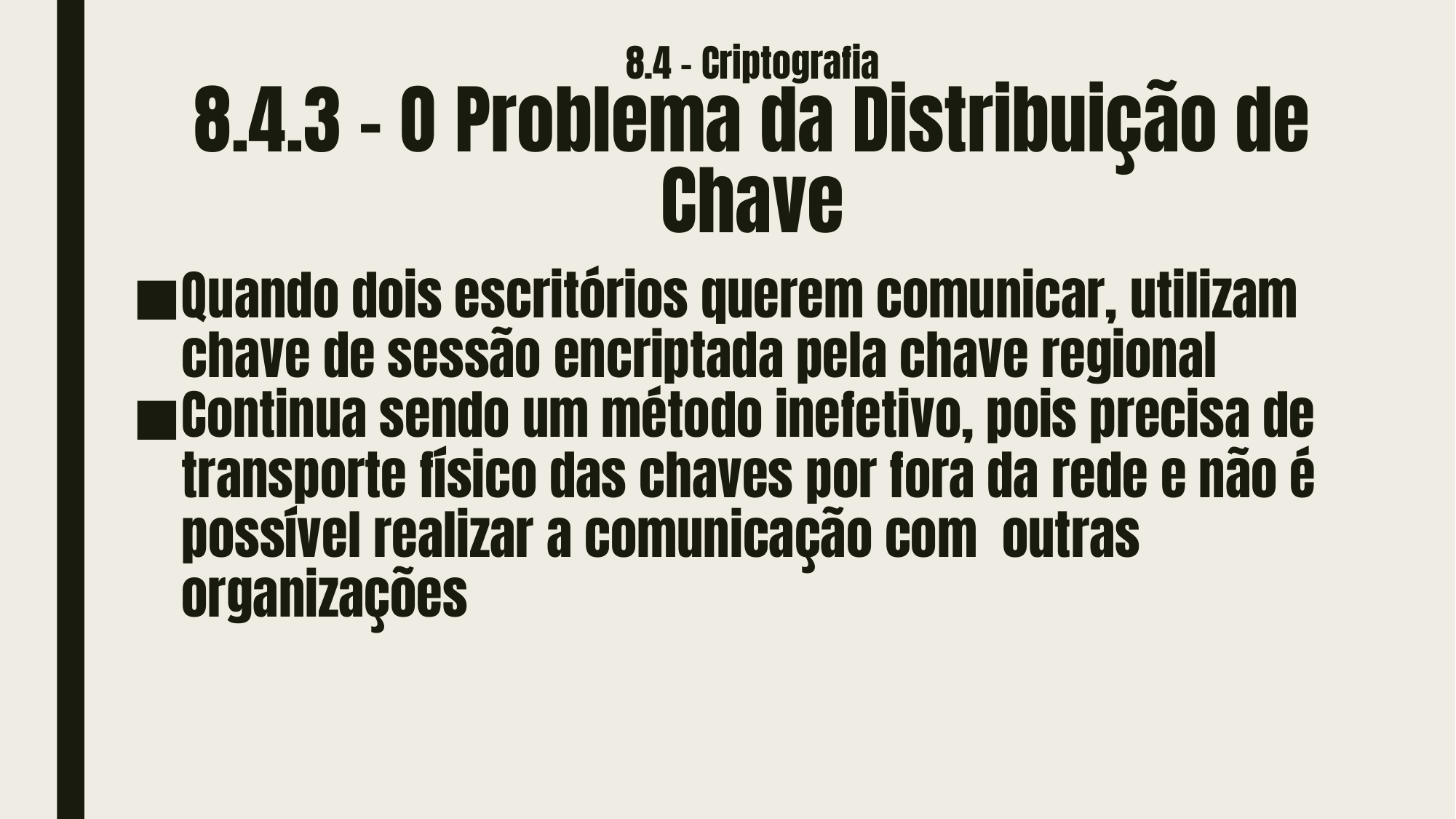

# 8.4 - Criptografia 8.4.3 - O Problema da Distribuição de Chave

Quando dois escritórios querem comunicar, utilizam chave de sessão encriptada pela chave regional
Continua sendo um método inefetivo, pois precisa de transporte físico das chaves por fora da rede e não é possível realizar a comunicação com  outras organizações